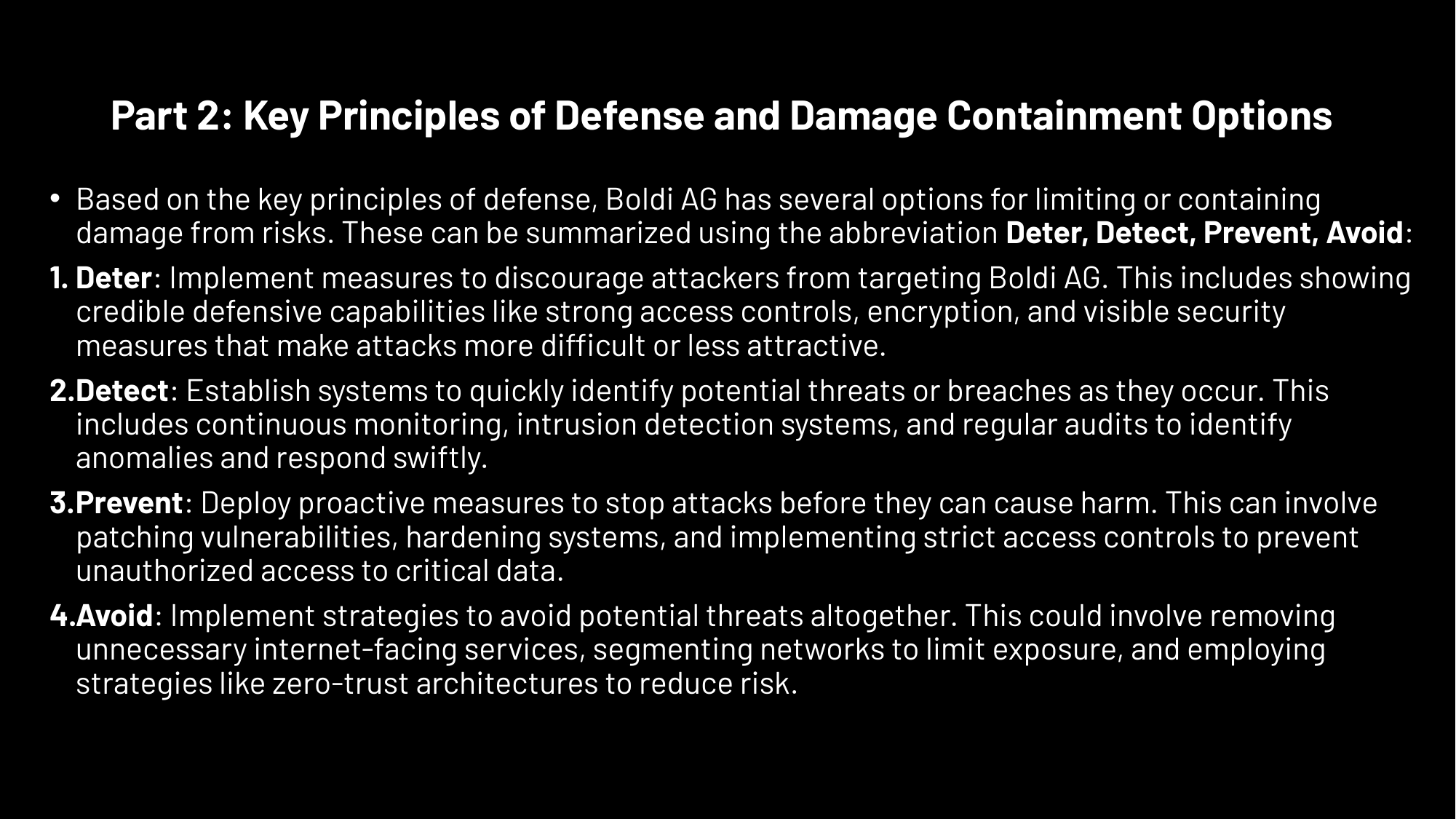

# Part 2: Key Principles of Defense and Damage Containment Options
Based on the key principles of defense, Boldi AG has several options for limiting or containing damage from risks. These can be summarized using the abbreviation Deter, Detect, Prevent, Avoid:
Deter: Implement measures to discourage attackers from targeting Boldi AG. This includes showing credible defensive capabilities like strong access controls, encryption, and visible security measures that make attacks more difficult or less attractive.
Detect: Establish systems to quickly identify potential threats or breaches as they occur. This includes continuous monitoring, intrusion detection systems, and regular audits to identify anomalies and respond swiftly.
Prevent: Deploy proactive measures to stop attacks before they can cause harm. This can involve patching vulnerabilities, hardening systems, and implementing strict access controls to prevent unauthorized access to critical data.
Avoid: Implement strategies to avoid potential threats altogether. This could involve removing unnecessary internet-facing services, segmenting networks to limit exposure, and employing strategies like zero-trust architectures to reduce risk.